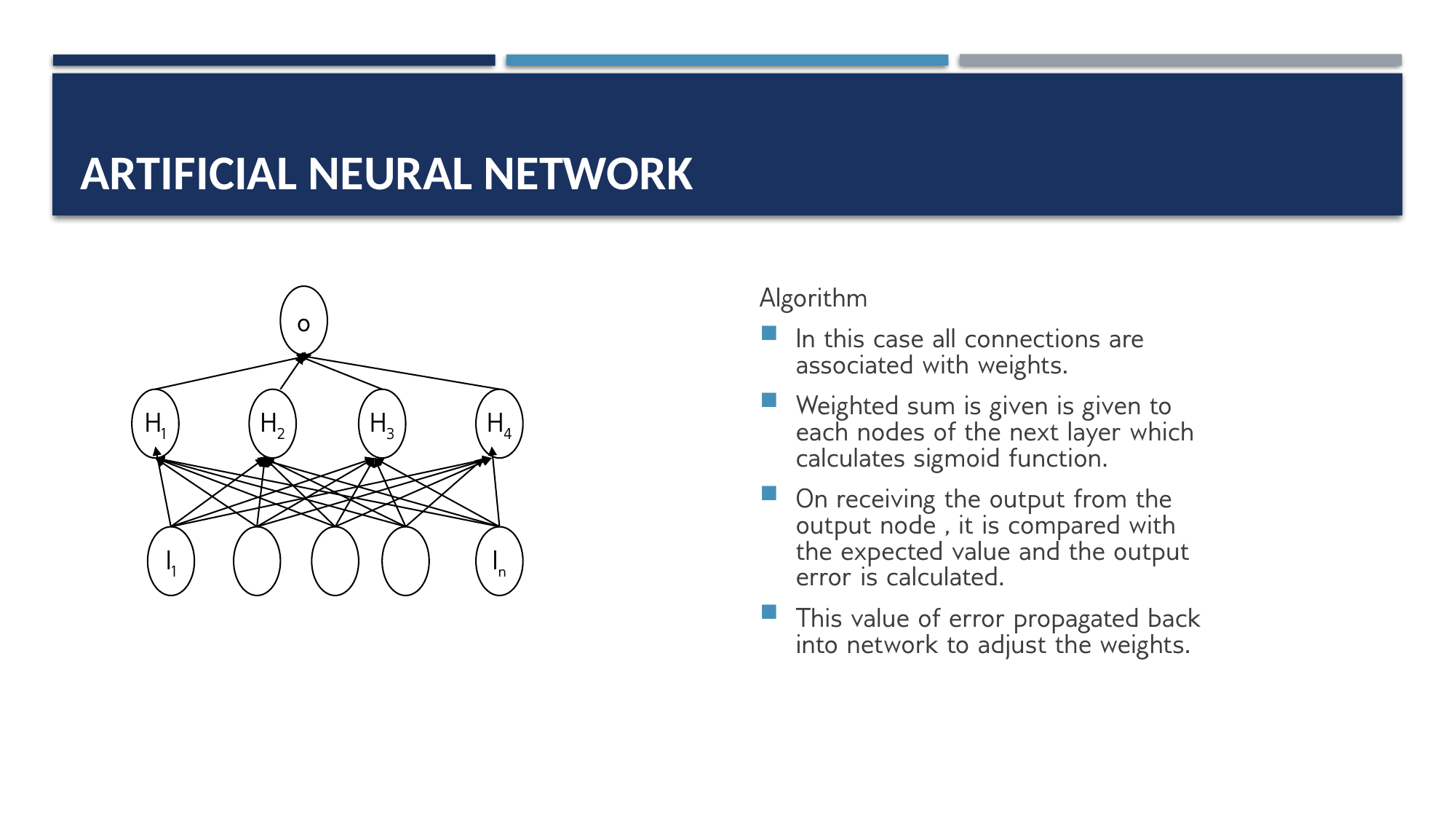

# ARTIFICIAL NEURAL NETWORK
Algorithm
In this case all connections are associated with weights.
Weighted sum is given is given to each nodes of the next layer which calculates sigmoid function.
On receiving the output from the output node , it is compared with the expected value and the output error is calculated.
This value of error propagated back into network to adjust the weights.

o

H1
H2
H3
H4

I1

In